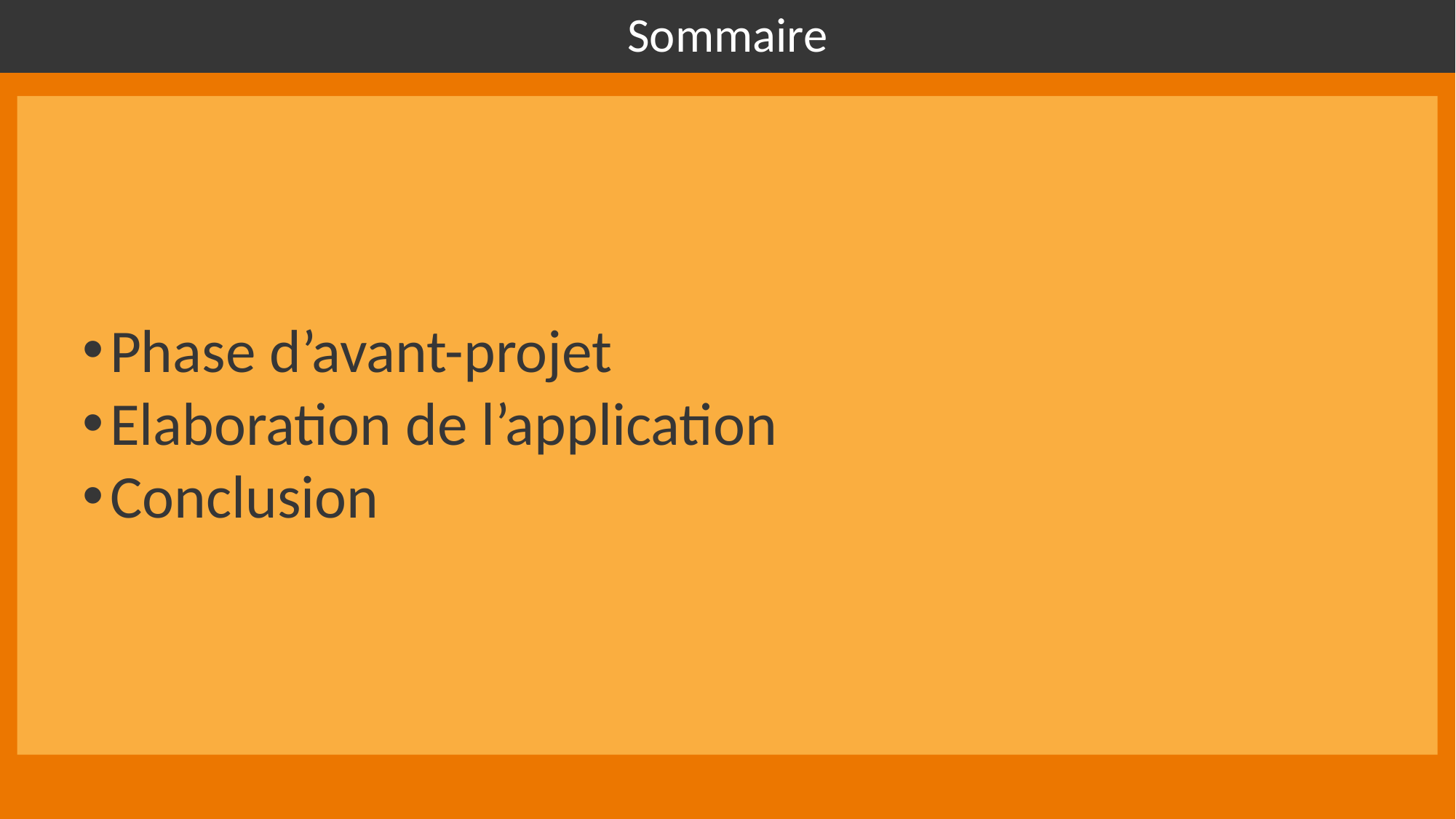

# Sommaire
Phase d’avant-projet
Elaboration de l’application
Conclusion